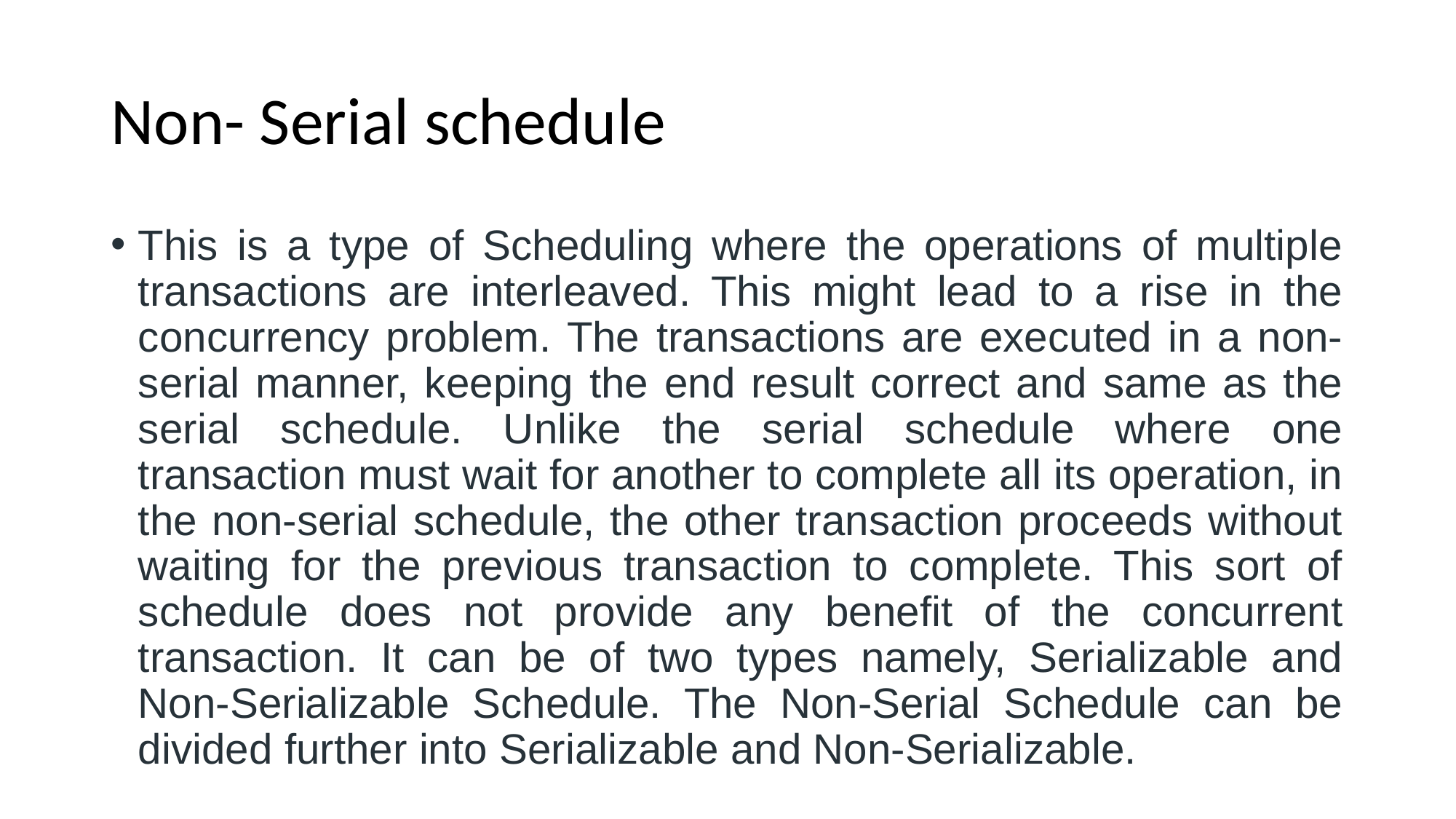

# Non- Serial schedule
This is a type of Scheduling where the operations of multiple transactions are interleaved. This might lead to a rise in the concurrency problem. The transactions are executed in a non-serial manner, keeping the end result correct and same as the serial schedule. Unlike the serial schedule where one transaction must wait for another to complete all its operation, in the non-serial schedule, the other transaction proceeds without waiting for the previous transaction to complete. This sort of schedule does not provide any benefit of the concurrent transaction. It can be of two types namely, Serializable and Non-Serializable Schedule. The Non-Serial Schedule can be divided further into Serializable and Non-Serializable.